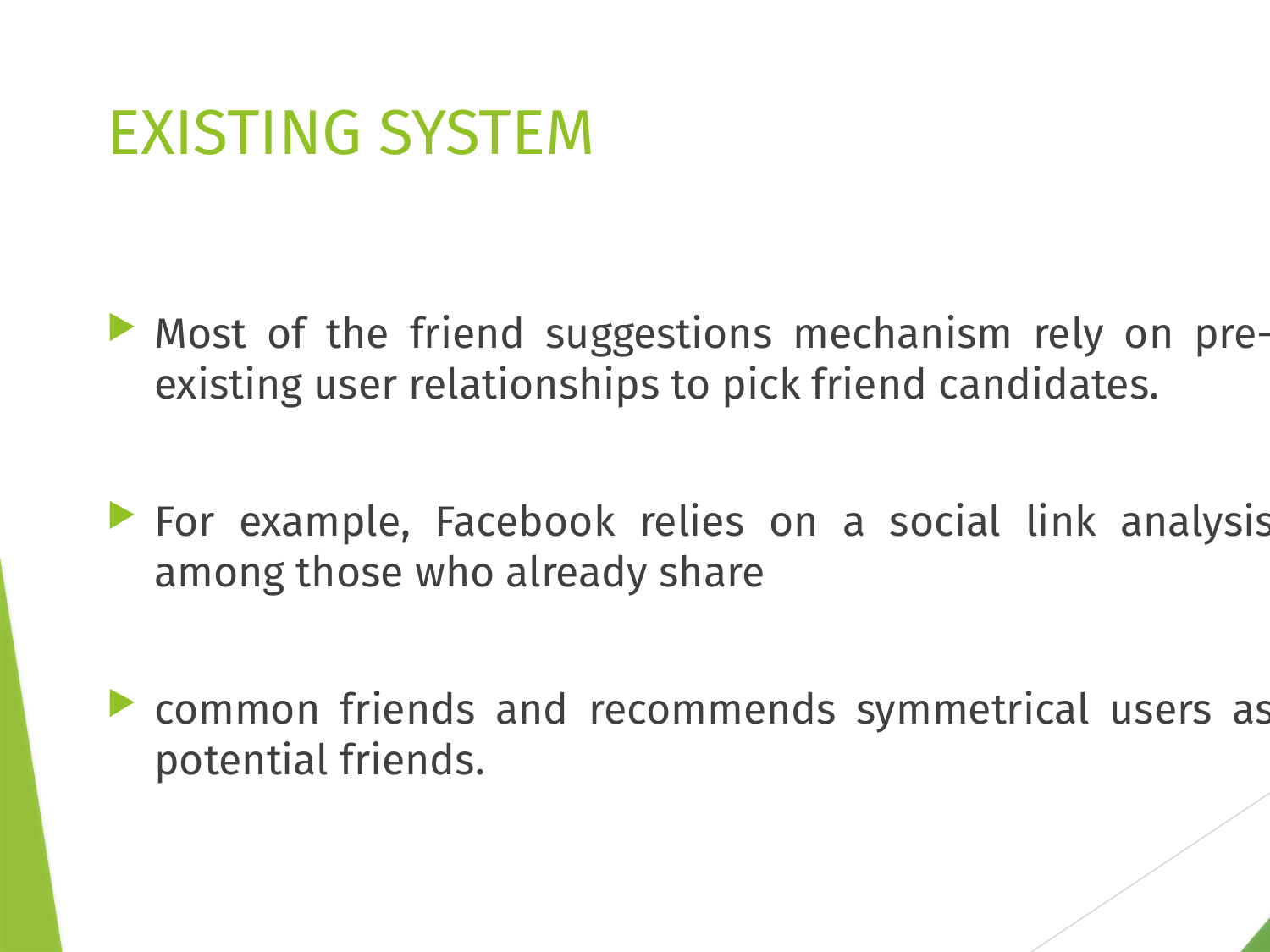

# EXISTING SYSTEM
Most of the friend suggestions mechanism rely on pre-existing user relationships to pick friend candidates.

For example, Facebook relies on a social link analysis among those who already share

common friends and recommends symmetrical users as potential friends.